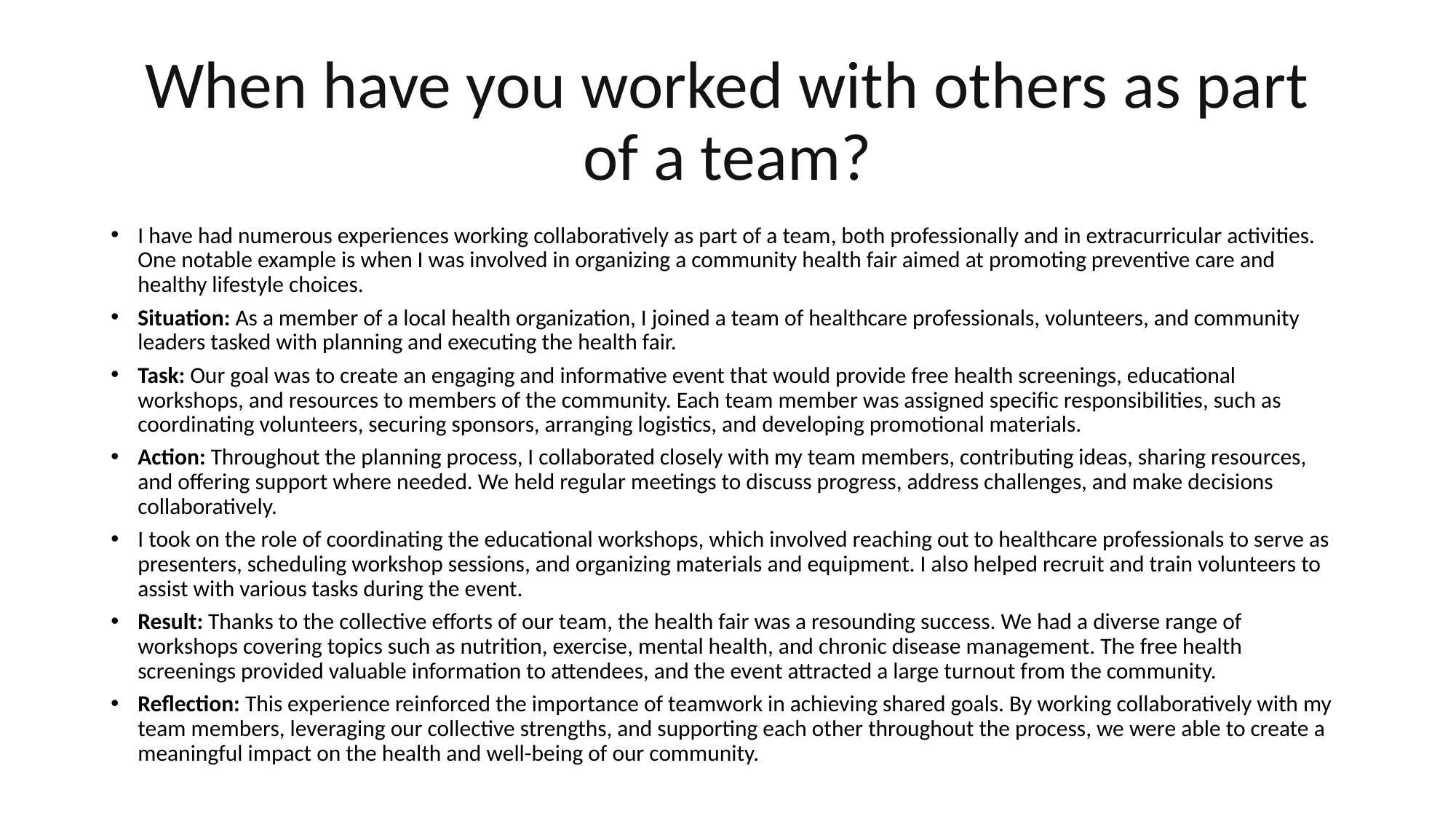

# When have you worked with others as part of a team?
I have had numerous experiences working collaboratively as part of a team, both professionally and in extracurricular activities. One notable example is when I was involved in organizing a community health fair aimed at promoting preventive care and healthy lifestyle choices.
Situation: As a member of a local health organization, I joined a team of healthcare professionals, volunteers, and community leaders tasked with planning and executing the health fair.
Task: Our goal was to create an engaging and informative event that would provide free health screenings, educational workshops, and resources to members of the community. Each team member was assigned specific responsibilities, such as coordinating volunteers, securing sponsors, arranging logistics, and developing promotional materials.
Action: Throughout the planning process, I collaborated closely with my team members, contributing ideas, sharing resources, and offering support where needed. We held regular meetings to discuss progress, address challenges, and make decisions collaboratively.
I took on the role of coordinating the educational workshops, which involved reaching out to healthcare professionals to serve as presenters, scheduling workshop sessions, and organizing materials and equipment. I also helped recruit and train volunteers to assist with various tasks during the event.
Result: Thanks to the collective efforts of our team, the health fair was a resounding success. We had a diverse range of workshops covering topics such as nutrition, exercise, mental health, and chronic disease management. The free health screenings provided valuable information to attendees, and the event attracted a large turnout from the community.
Reflection: This experience reinforced the importance of teamwork in achieving shared goals. By working collaboratively with my team members, leveraging our collective strengths, and supporting each other throughout the process, we were able to create a meaningful impact on the health and well-being of our community.